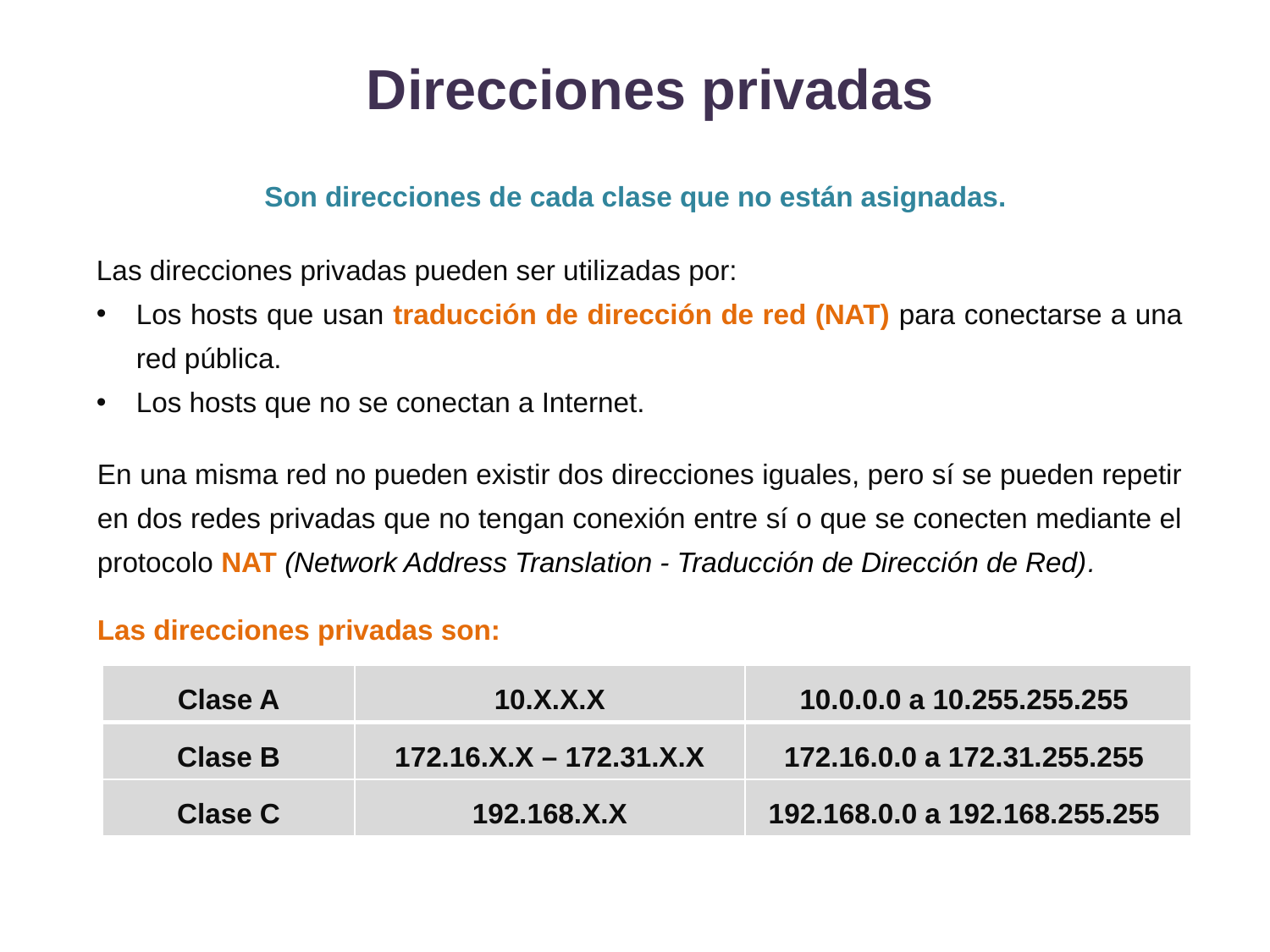

Direcciones privadas
Son direcciones de cada clase que no están asignadas.
Las direcciones privadas pueden ser utilizadas por:
Los hosts que usan traducción de dirección de red (NAT) para conectarse a una red pública.
Los hosts que no se conectan a Internet.
En una misma red no pueden existir dos direcciones iguales, pero sí se pueden repetir en dos redes privadas que no tengan conexión entre sí o que se conecten mediante el protocolo NAT (Network Address Translation - Traducción de Dirección de Red).
Las direcciones privadas son:
| Clase A | 10.X.X.X | 10.0.0.0 a 10.255.255.255 |
| --- | --- | --- |
| Clase B | 172.16.X.X – 172.31.X.X | 172.16.0.0 a 172.31.255.255 |
| Clase C | 192.168.X.X | 192.168.0.0 a 192.168.255.255 |